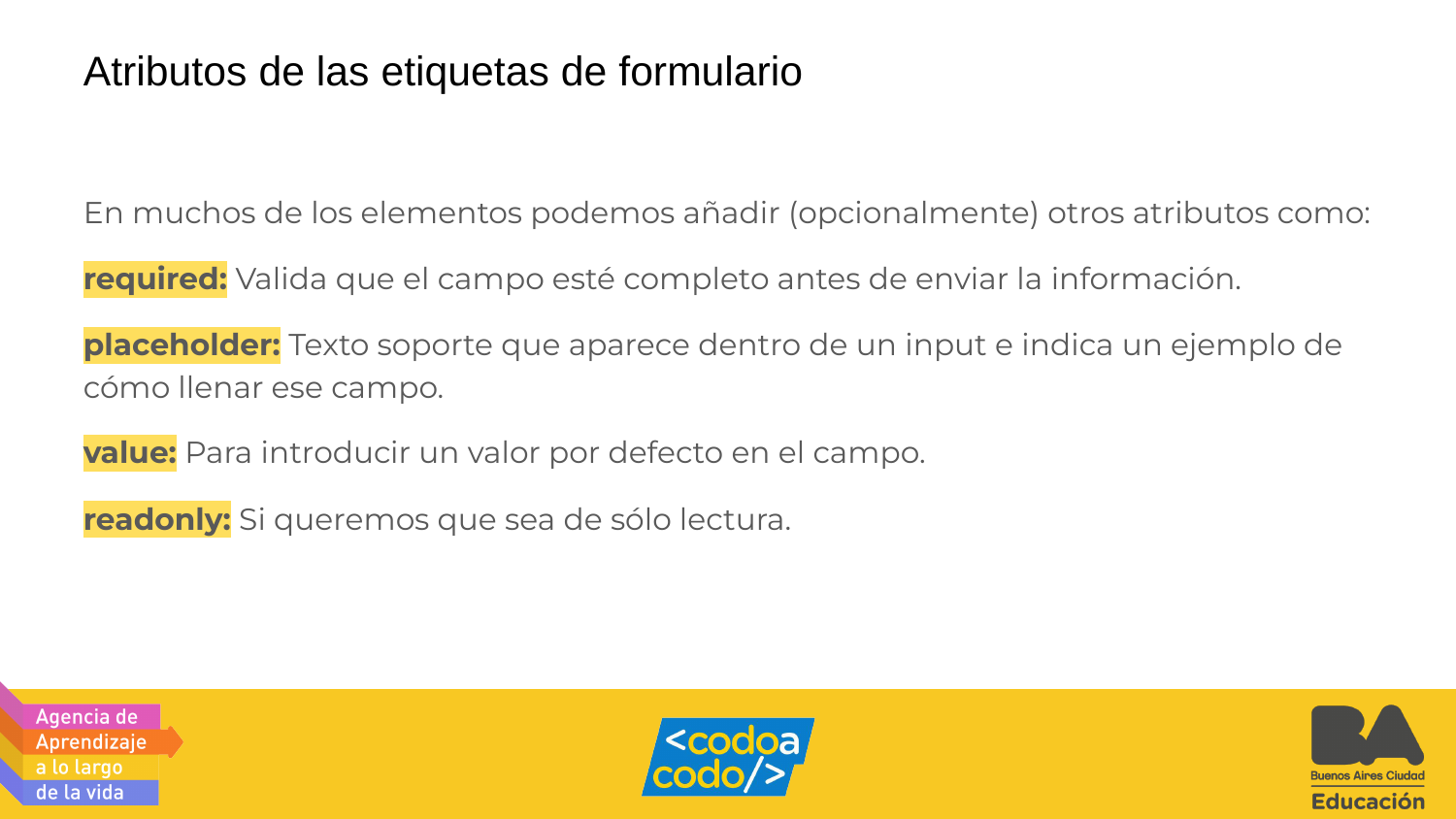

# Atributos de las etiquetas de formulario
En muchos de los elementos podemos añadir (opcionalmente) otros atributos como:
required: Valida que el campo esté completo antes de enviar la información.
placeholder: Texto soporte que aparece dentro de un input e indica un ejemplo de cómo llenar ese campo.
value: Para introducir un valor por defecto en el campo.
readonly: Si queremos que sea de sólo lectura.